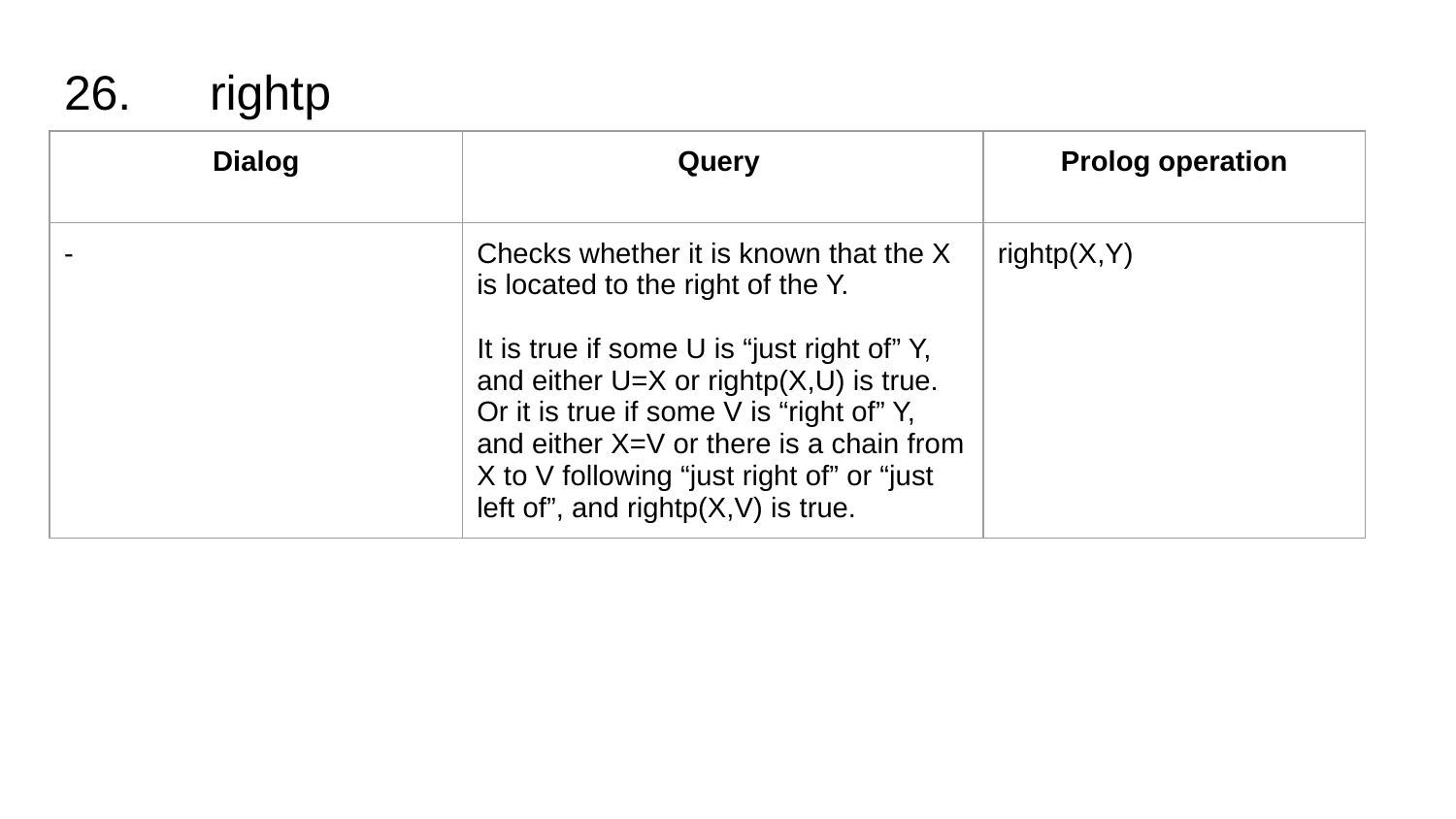

# 26.	rightp
| Dialog | Query | Prolog operation |
| --- | --- | --- |
| - | Checks whether it is known that the X is located to the right of the Y. It is true if some U is “just right of” Y, and either U=X or rightp(X,U) is true. Or it is true if some V is “right of” Y, and either X=V or there is a chain from X to V following “just right of” or “just left of”, and rightp(X,V) is true. | rightp(X,Y) |